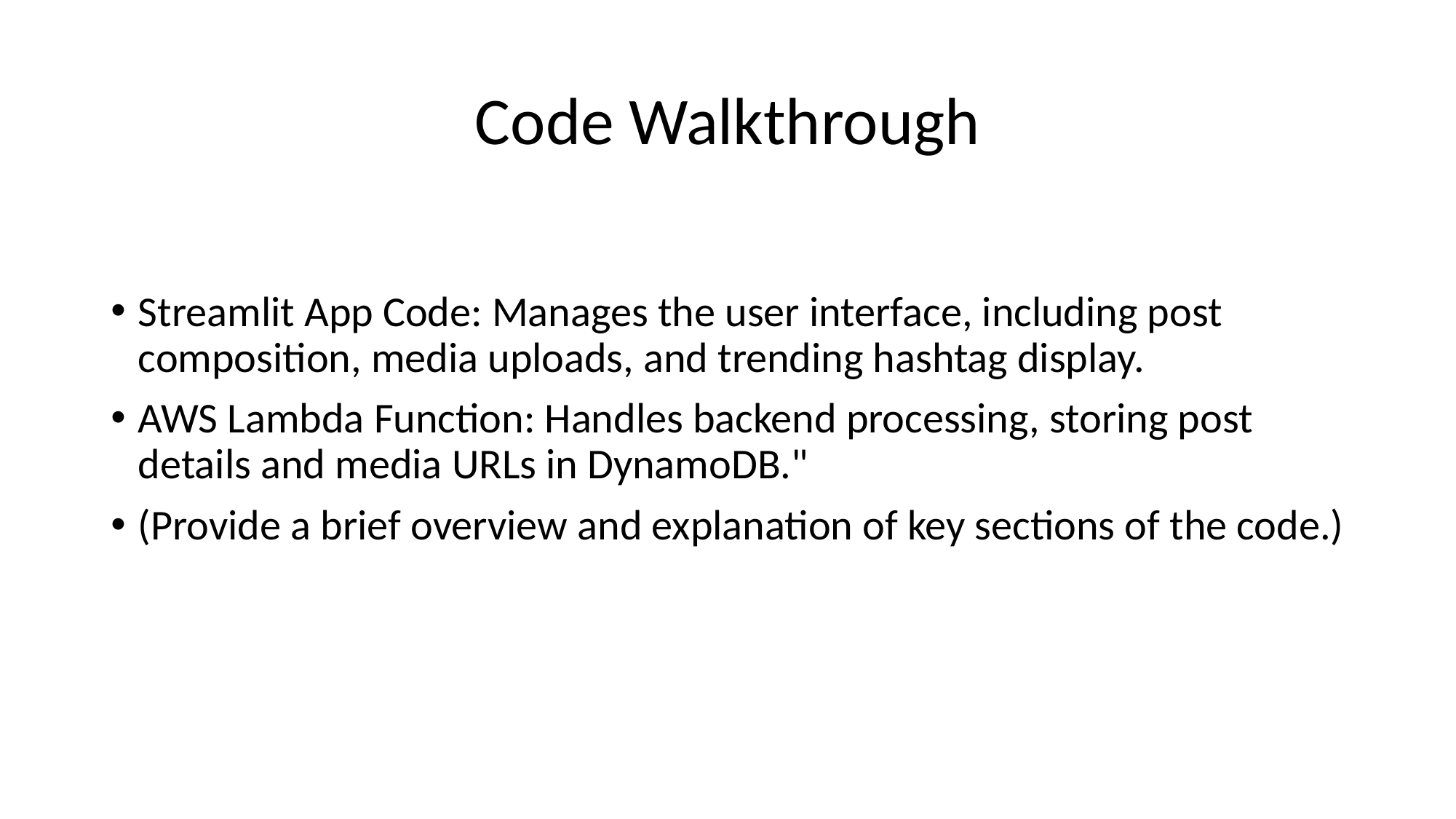

# Code Walkthrough

Streamlit App Code: Manages the user interface, including post composition, media uploads, and trending hashtag display.
AWS Lambda Function: Handles backend processing, storing post details and media URLs in DynamoDB."
(Provide a brief overview and explanation of key sections of the code.)